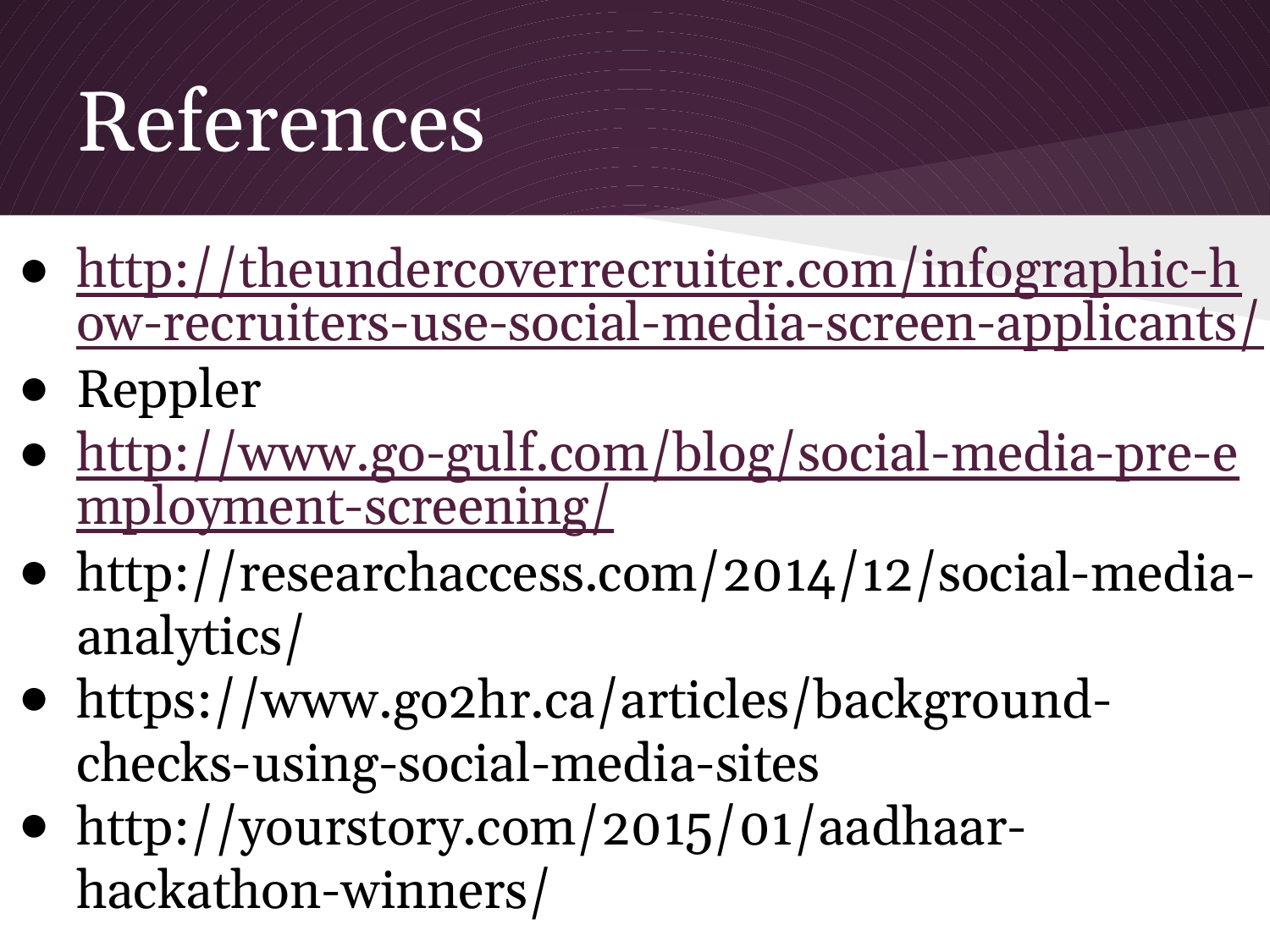

# References
http://theundercoverrecruiter.com/infographic-how-recruiters-use-social-media-screen-applicants/
Reppler
http://www.go-gulf.com/blog/social-media-pre-employment-screening/
http://researchaccess.com/2014/12/social-media-analytics/
https://www.go2hr.ca/articles/background-checks-using-social-media-sites
http://yourstory.com/2015/01/aadhaar-hackathon-winners/